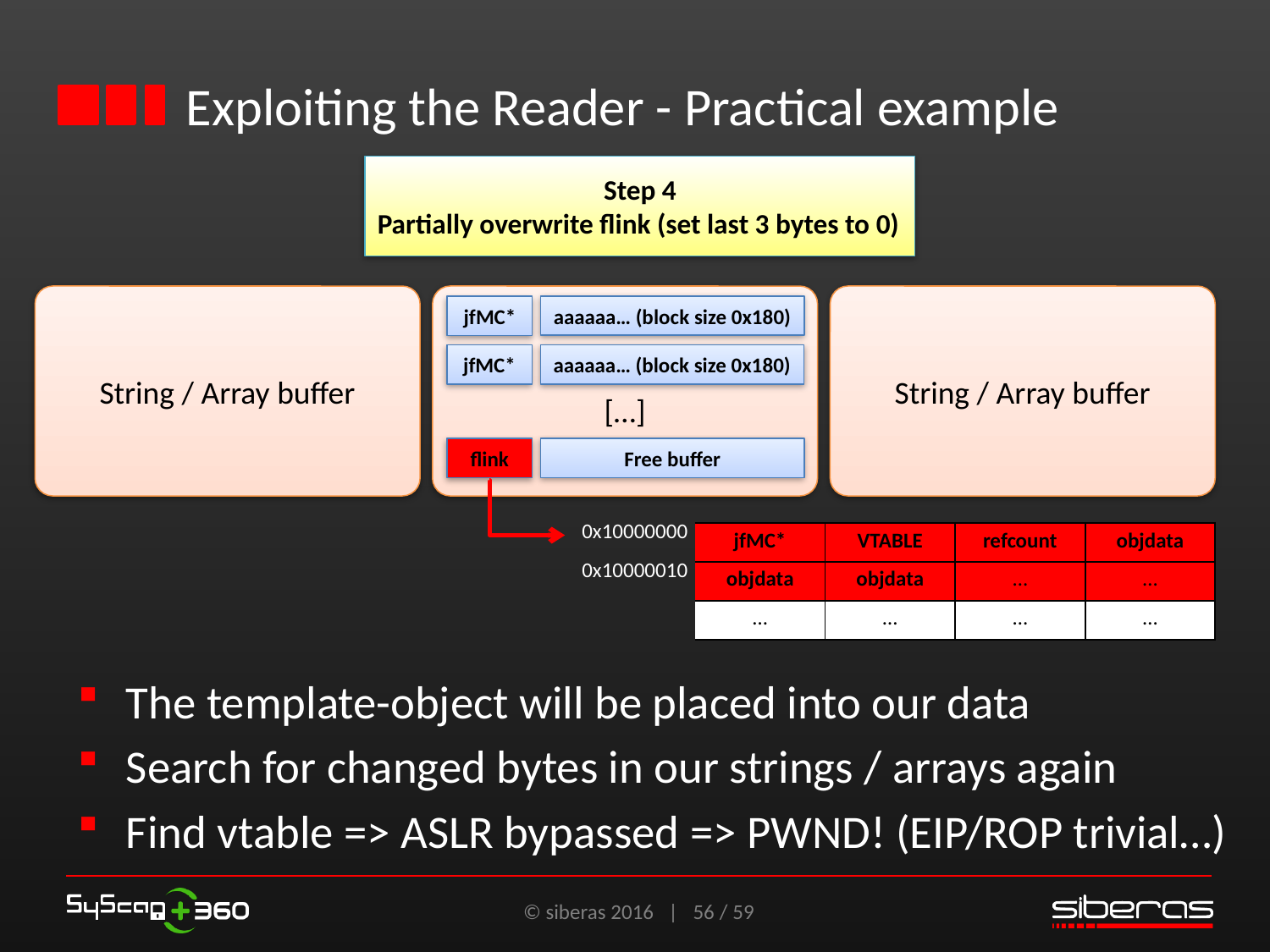

# Exploiting the Reader - Practical example
Step 4
Partially overwrite flink (set last 3 bytes to 0)
String / Array buffer
[…]
aaaaaa… (block size 0x180)
jfMC*
aaaaaa… (block size 0x180)
jfMC*
Free buffer
flink
String / Array buffer
| 0x10000000 | jfMC\* | VTABLE | refcount | objdata |
| --- | --- | --- | --- | --- |
| 0x10000010 | objdata | objdata | … | … |
|  | … | … | … | … |
The template-object will be placed into our data
Search for changed bytes in our strings / arrays again
Find vtable => ASLR bypassed => PWND! (EIP/ROP trivial…)